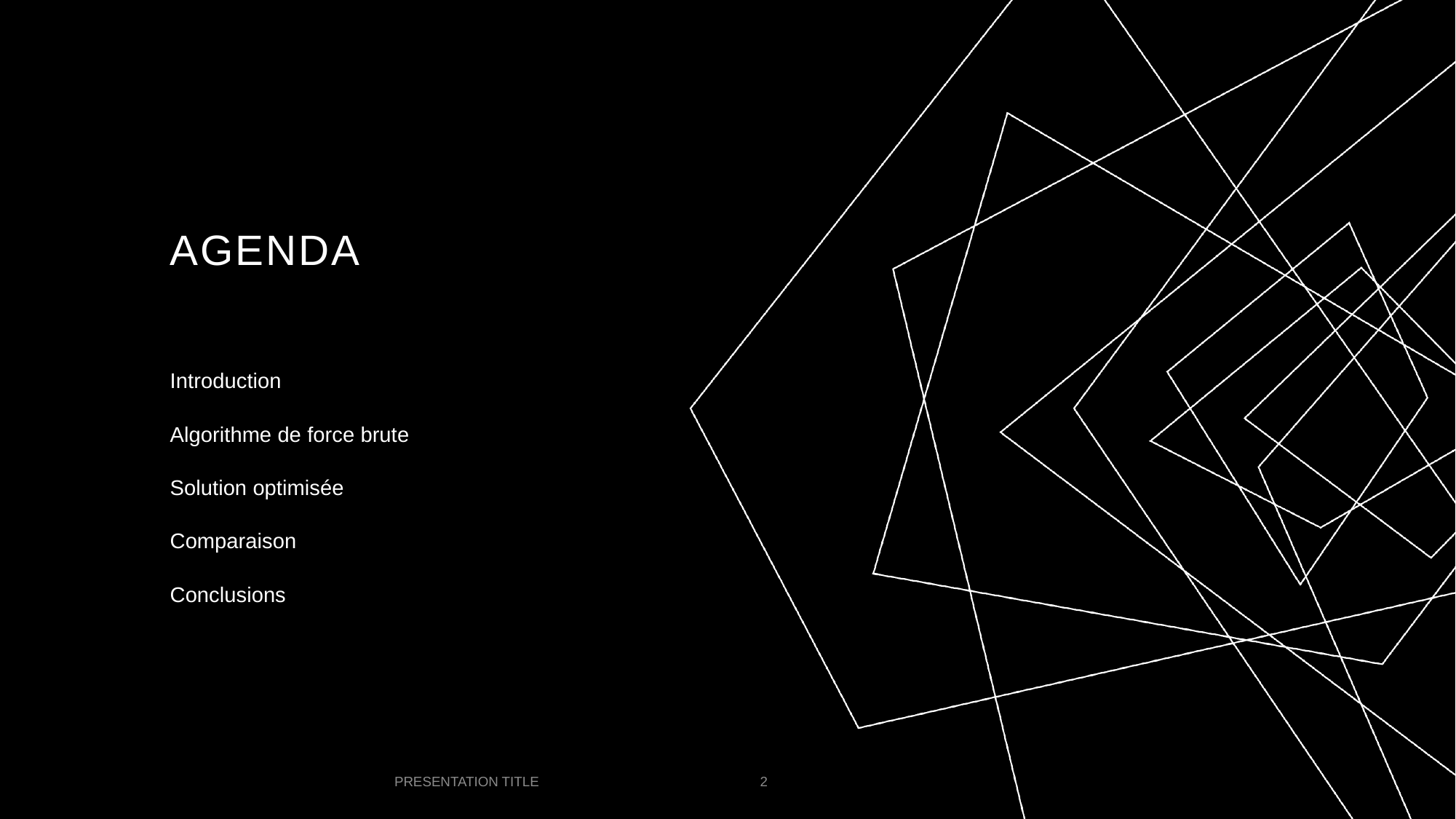

# AGENDA
Introduction
Algorithme de force brute
Solution optimisée
Comparaison
Conclusions
PRESENTATION TITLE
2